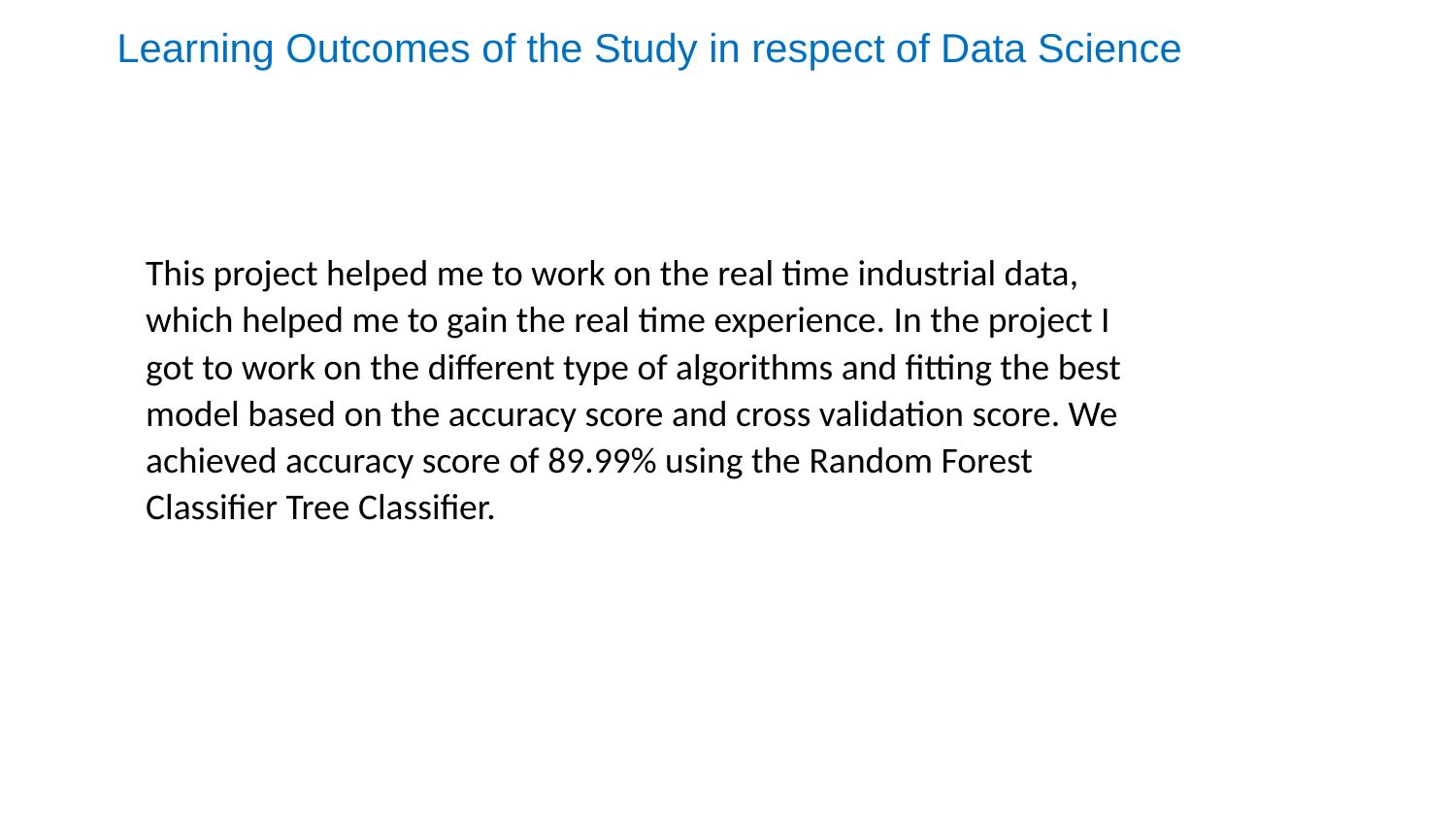

Learning Outcomes of the Study in respect of Data Science

This project helped me to work on the real time industrial data, which helped me to gain the real time experience. In the project I got to work on the different type of algorithms and fitting the best model based on the accuracy score and cross validation score. We achieved accuracy score of 89.99% using the Random Forest Classifier Tree Classifier.